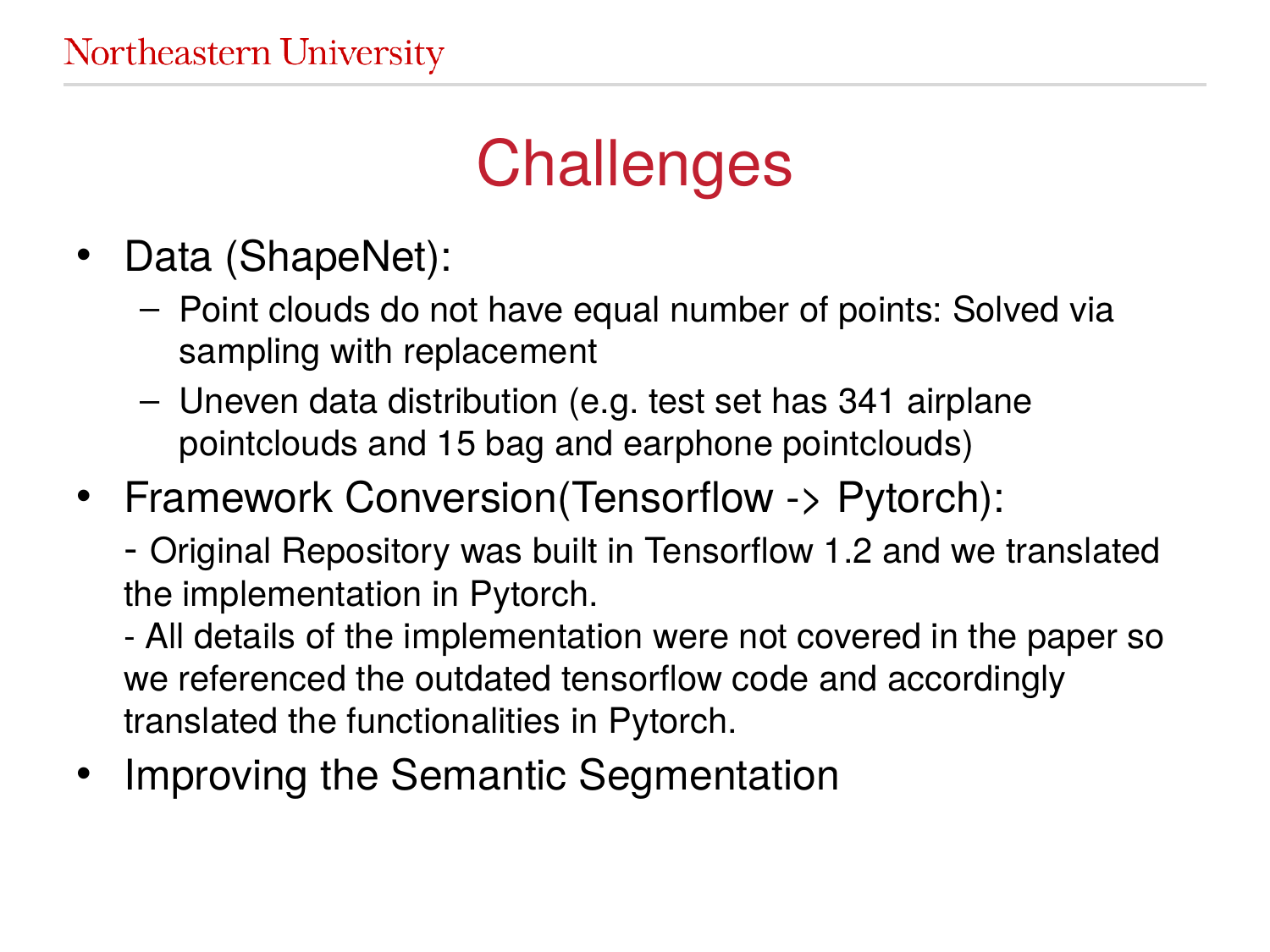

# Challenges
Data (ShapeNet):
Point clouds do not have equal number of points: Solved via sampling with replacement
Uneven data distribution (e.g. test set has 341 airplane pointclouds and 15 bag and earphone pointclouds)
Framework Conversion(Tensorflow -> Pytorch):
- Original Repository was built in Tensorflow 1.2 and we translated the implementation in Pytorch.
- All details of the implementation were not covered in the paper so we referenced the outdated tensorflow code and accordingly translated the functionalities in Pytorch.
Improving the Semantic Segmentation